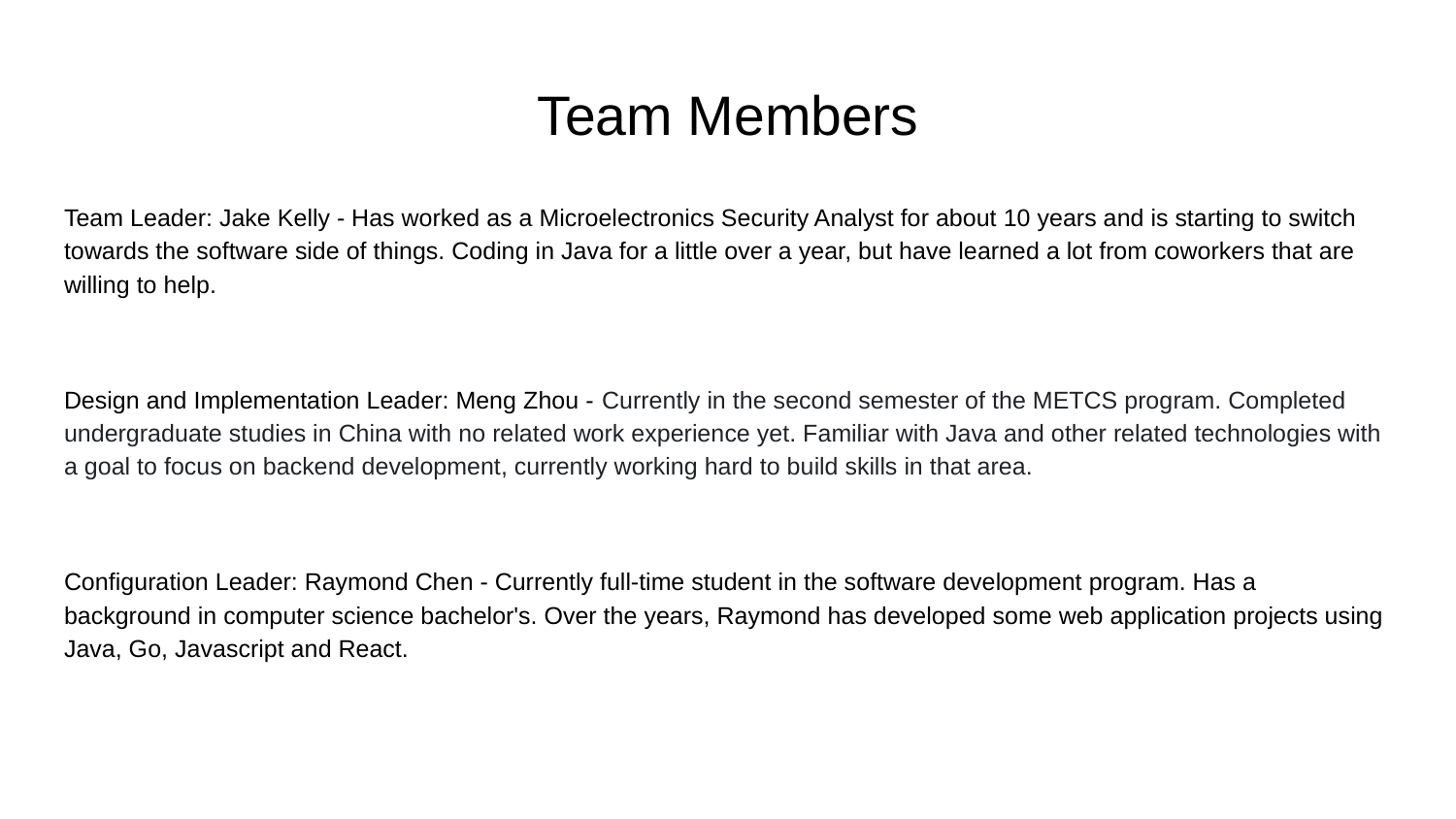

# Team Members
Team Leader: Jake Kelly - Has worked as a Microelectronics Security Analyst for about 10 years and is starting to switch towards the software side of things. Coding in Java for a little over a year, but have learned a lot from coworkers that are willing to help.

Design and Implementation Leader: Meng Zhou - Currently in the second semester of the METCS program. Completed undergraduate studies in China with no related work experience yet. Familiar with Java and other related technologies with a goal to focus on backend development, currently working hard to build skills in that area.

Configuration Leader: Raymond Chen - Currently full-time student in the software development program. Has a background in computer science bachelor's. Over the years, Raymond has developed some web application projects using Java, Go, Javascript and React.